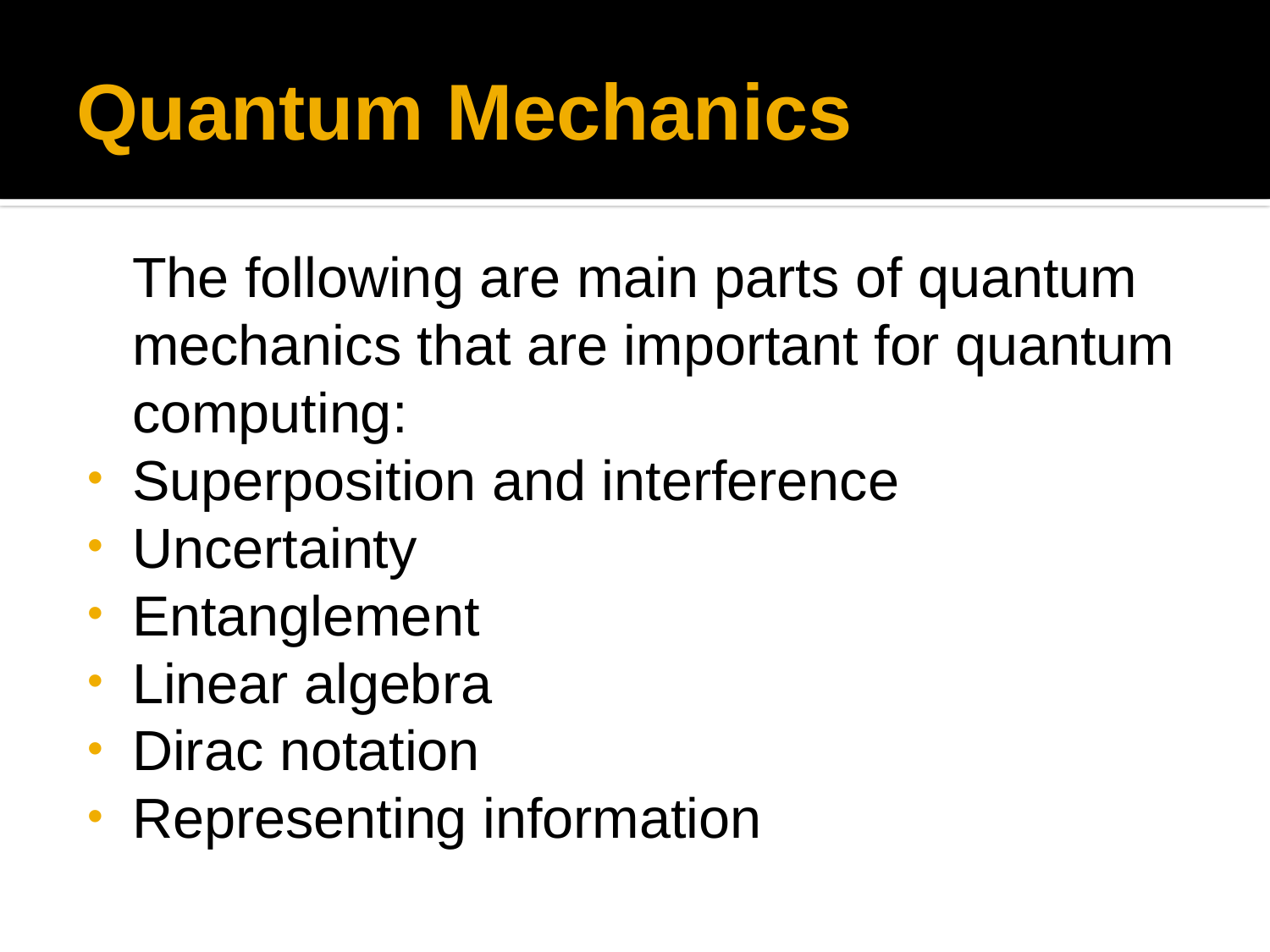

# Quantum Mechanics
	The following are main parts of quantum mechanics that are important for quantum computing:
Superposition and interference
Uncertainty
Entanglement
Linear algebra
Dirac notation
Representing information